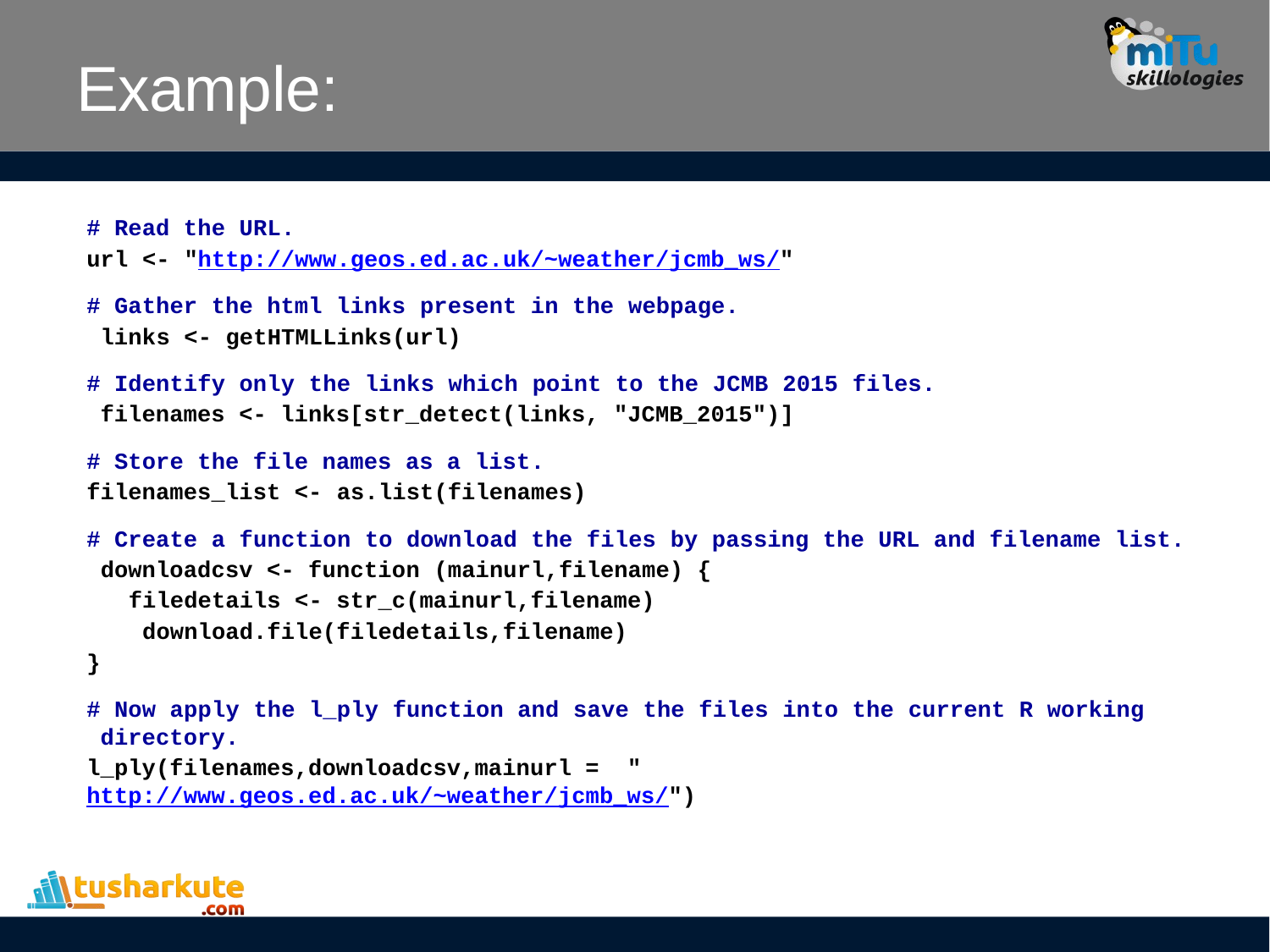

# Example:

# Read the URL.
url <- "http://www.geos.ed.ac.uk/~weather/jcmb_ws/"
# Gather the html links present in the webpage.  links <- getHTMLLinks(url)
# Identify only the links which point to the JCMB 2015 files.  filenames <- links[str_detect(links, "JCMB_2015")]
# Store the file names as a list.  filenames_list <- as.list(filenames)
# Create a function to download the files by passing the URL and filename list.  downloadcsv <- function (mainurl,filename) {
filedetails <- str_c(mainurl,filename)  download.file(filedetails,filename)
}
# Now apply the l_ply function and save the files into the current R working  directory.
l_ply(filenames,downloadcsv,mainurl =  "http://www.geos.ed.ac.uk/~weather/jcmb_ws/")